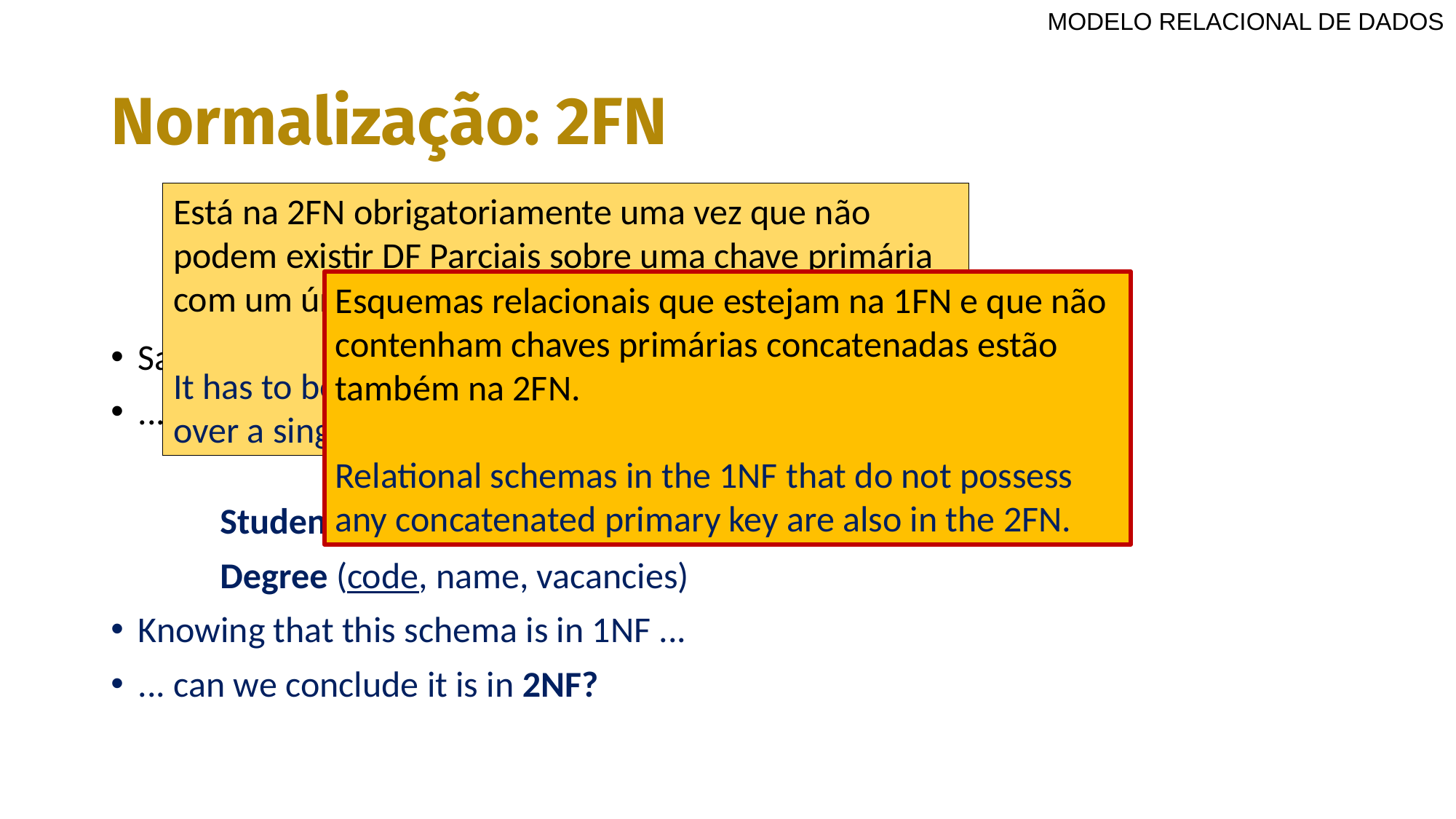

MODELO RELACIONAL DE DADOS
# Normalização: 2FN
Está na 2FN obrigatoriamente uma vez que não podem existir DF Parciais sobre uma chave primária com um único atributo

It has to be since it is not possible to have Partial FD over a single-attribute primary key
	Aluno (idAluno, nome, morada, codigoCurso)
	Curso (codigo, nome, vagas)
Sabendo que este esquema relacional está na 1FN ...
... podemo concluir que está na 2FN?

	Student(studentId, name, address, degreeCode)
	Degree (code, name, vacancies)
Knowing that this schema is in 1NF ...
... can we conclude it is in 2NF?
Esquemas relacionais que estejam na 1FN e que não contenham chaves primárias concatenadas estão também na 2FN.

Relational schemas in the 1NF that do not possess any concatenated primary key are also in the 2FN.